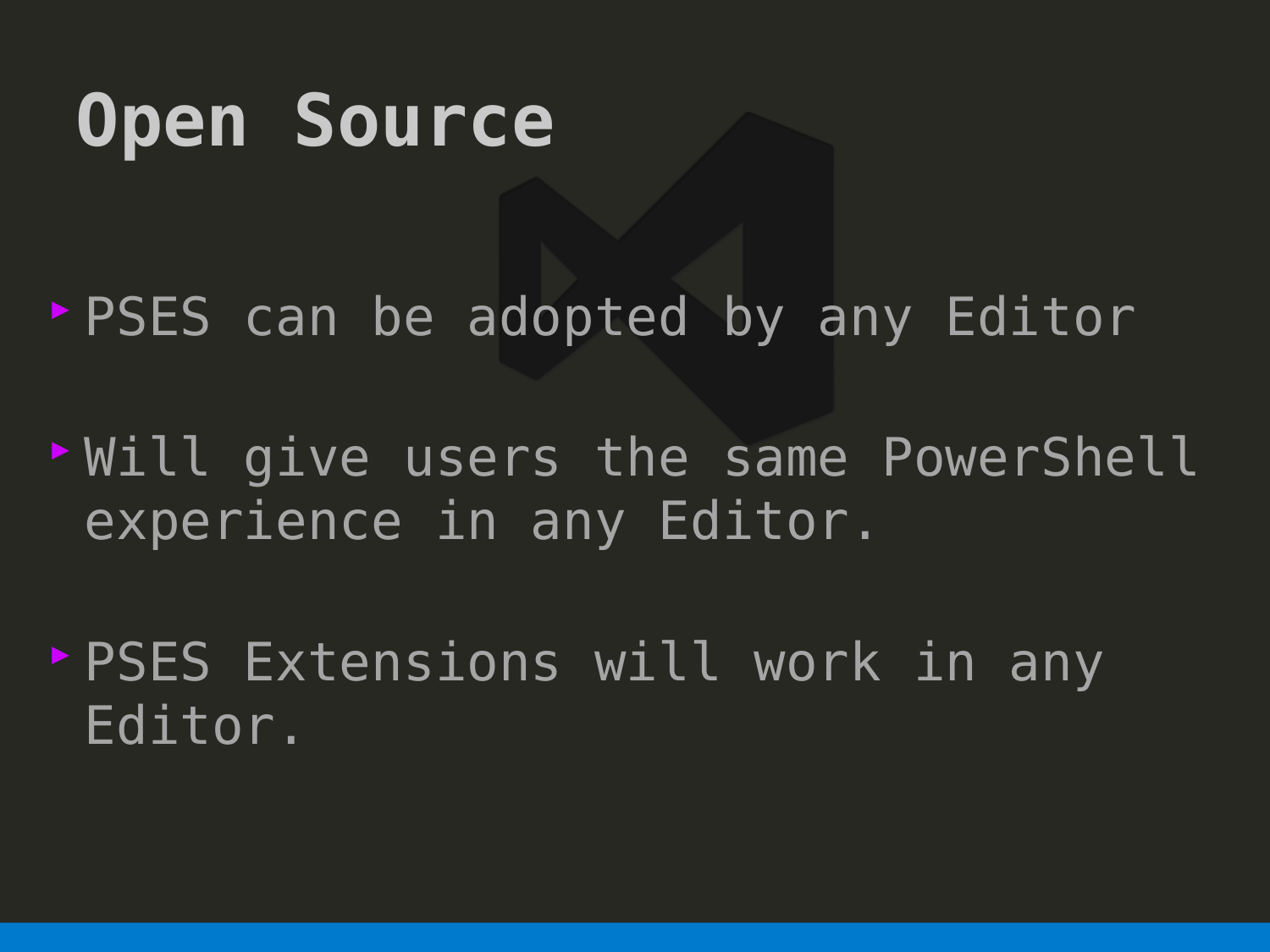

# Open Source

PSES can be adopted by any Editor

Will give users the same PowerShell experience in any Editor.

PSES Extensions will work in any Editor.